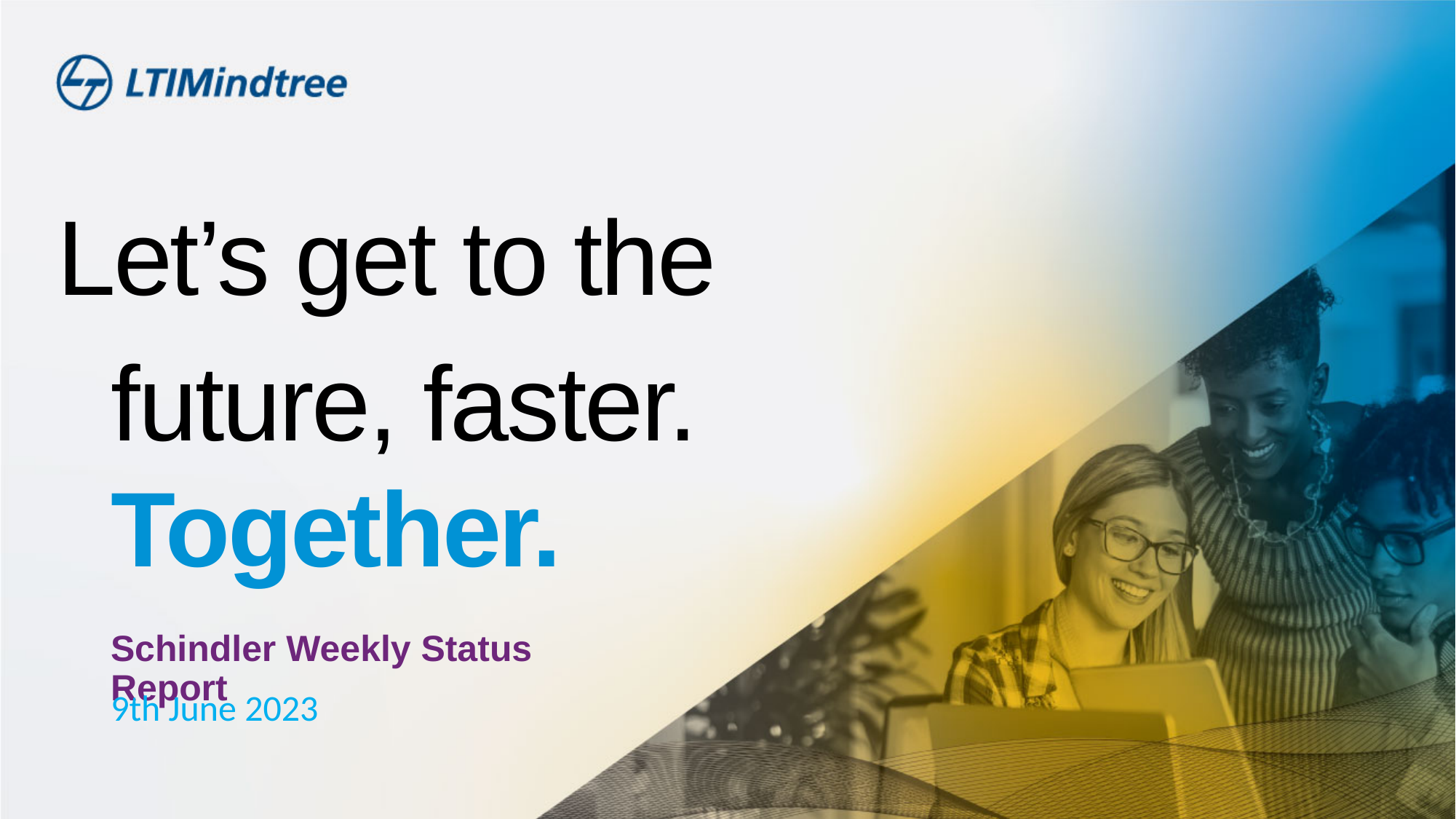

Schindler Weekly Status Report
9th June 2023